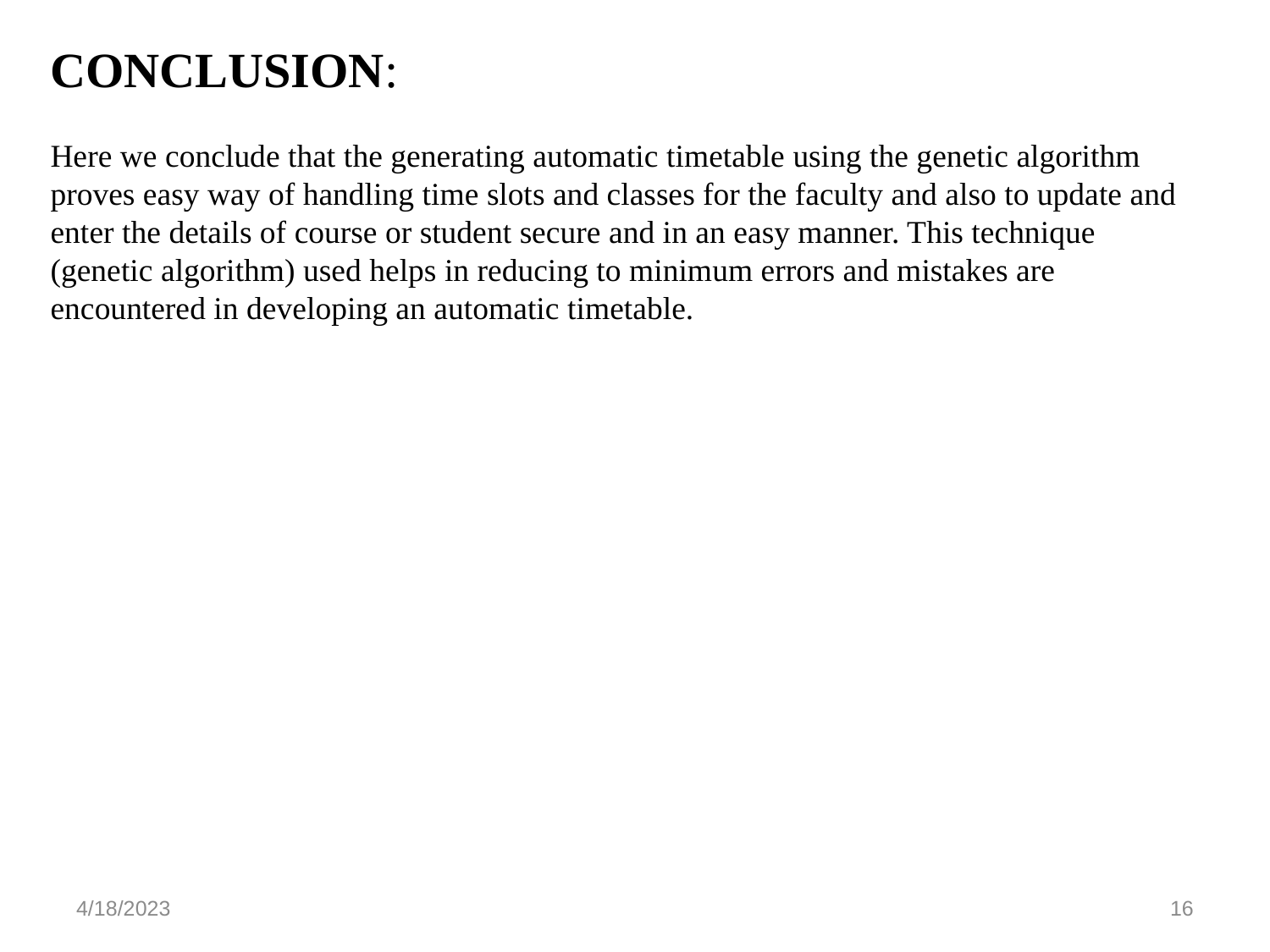

CONCLUSION:

Here we conclude that the generating automatic timetable using the genetic algorithm
proves easy way of handling time slots and classes for the faculty and also to update and
enter the details of course or student secure and in an easy manner. This technique
(genetic algorithm) used helps in reducing to minimum errors and mistakes are
encountered in developing an automatic timetable.

4/18/2023
16